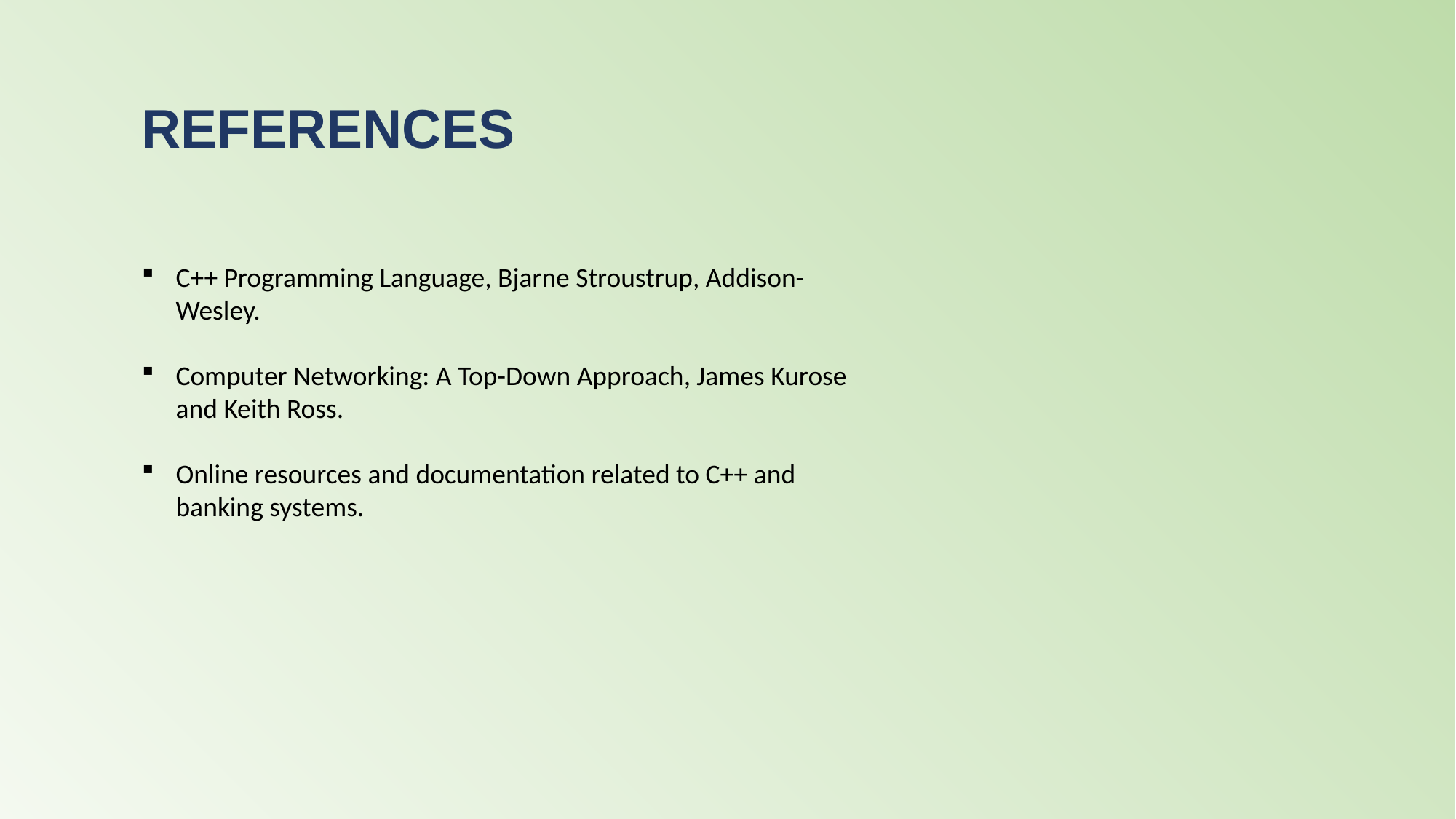

REFERENCES
C++ Programming Language, Bjarne Stroustrup, Addison-Wesley.

Computer Networking: A Top-Down Approach, James Kurose and Keith Ross.

Online resources and documentation related to C++ and banking systems.